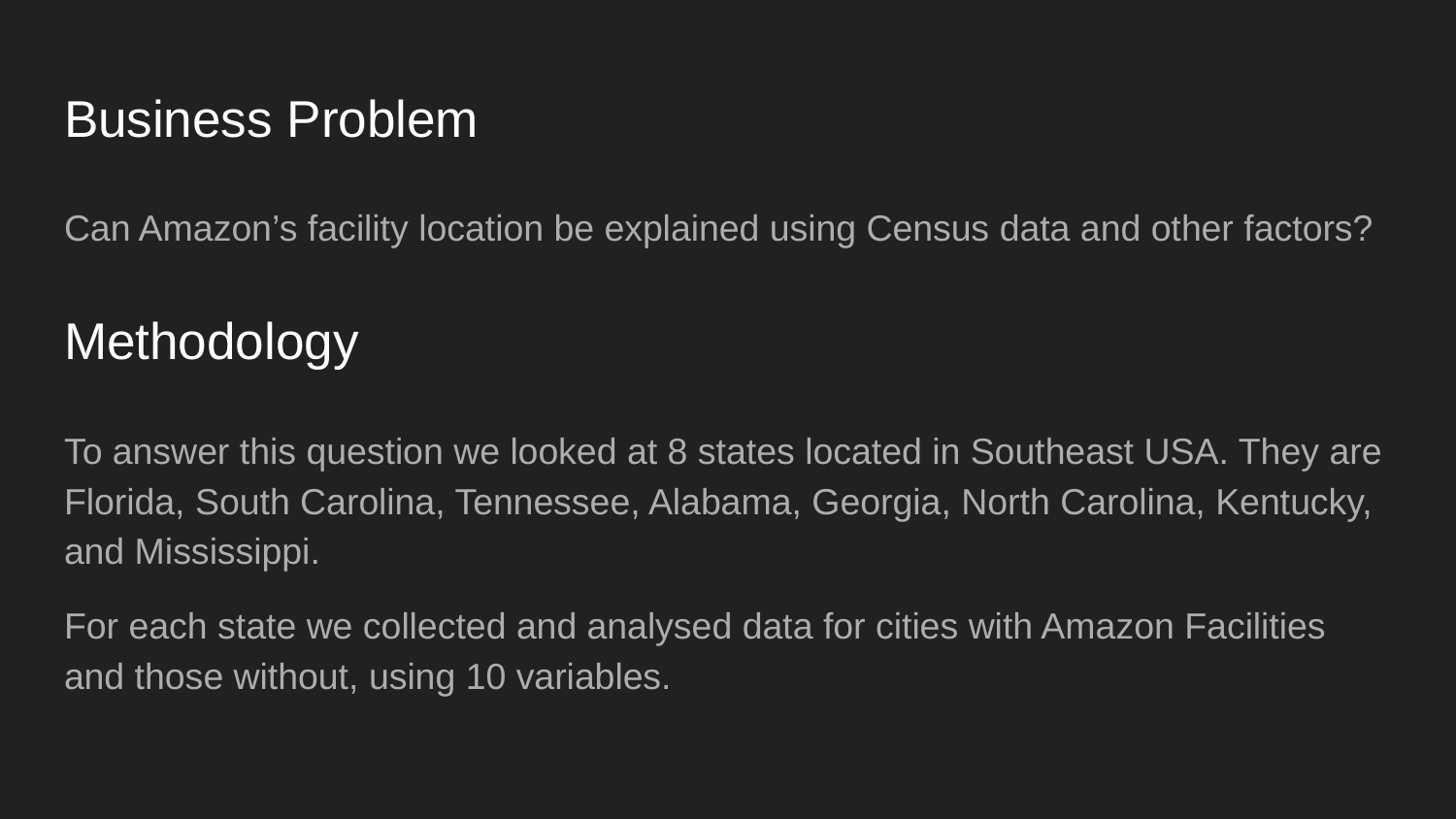

# Business Problem
Can Amazon’s facility location be explained using Census data and other factors?

To answer this question we looked at 8 states located in Southeast USA. They are Florida, South Carolina, Tennessee, Alabama, Georgia, North Carolina, Kentucky, and Mississippi.
For each state we collected and analysed data for cities with Amazon Facilities and those without, using 10 variables.
Methodology